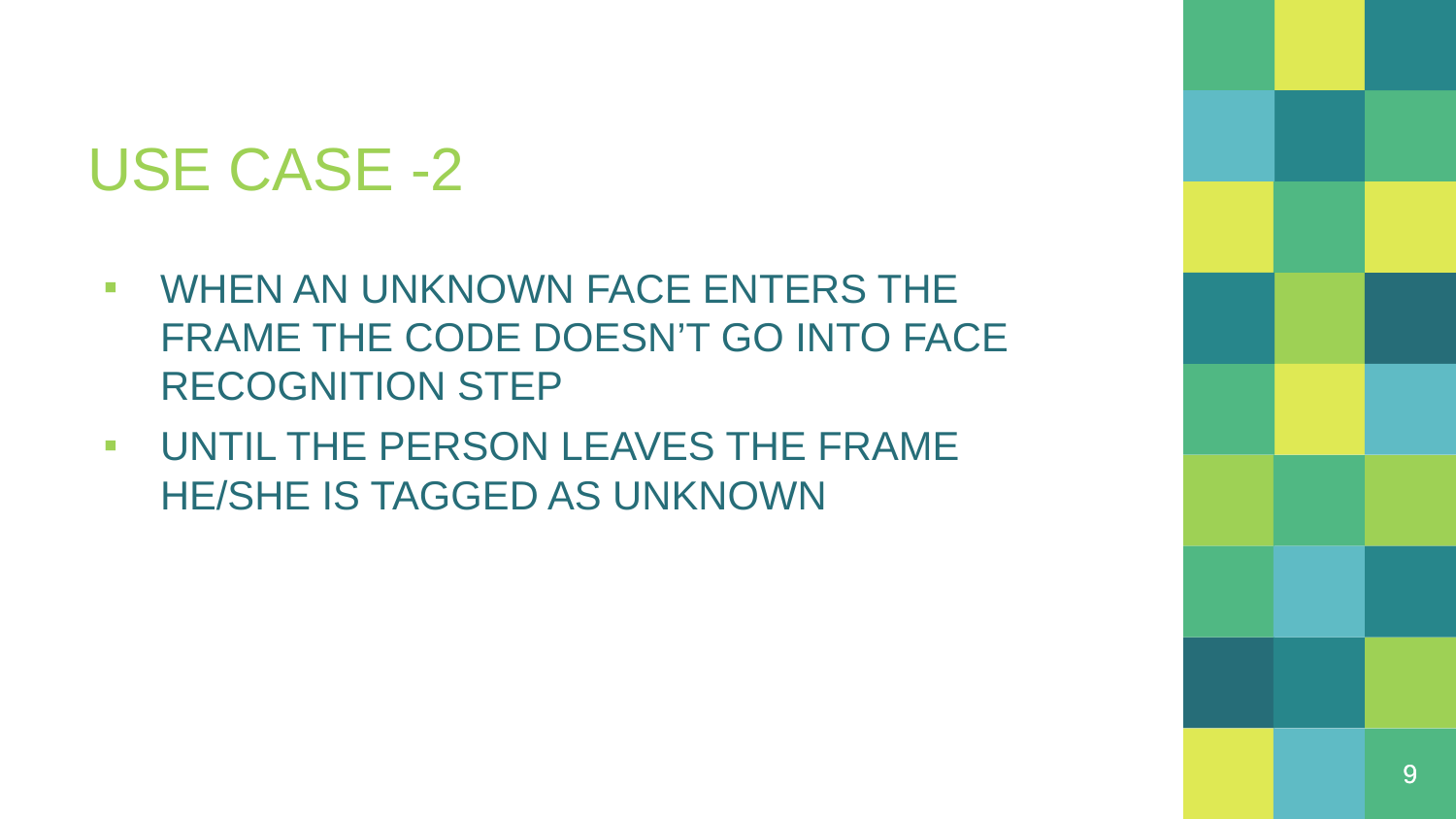

# USE CASE -2
WHEN AN UNKNOWN FACE ENTERS THE FRAME THE CODE DOESN’T GO INTO FACE RECOGNITION STEP
UNTIL THE PERSON LEAVES THE FRAME HE/SHE IS TAGGED AS UNKNOWN
9
9